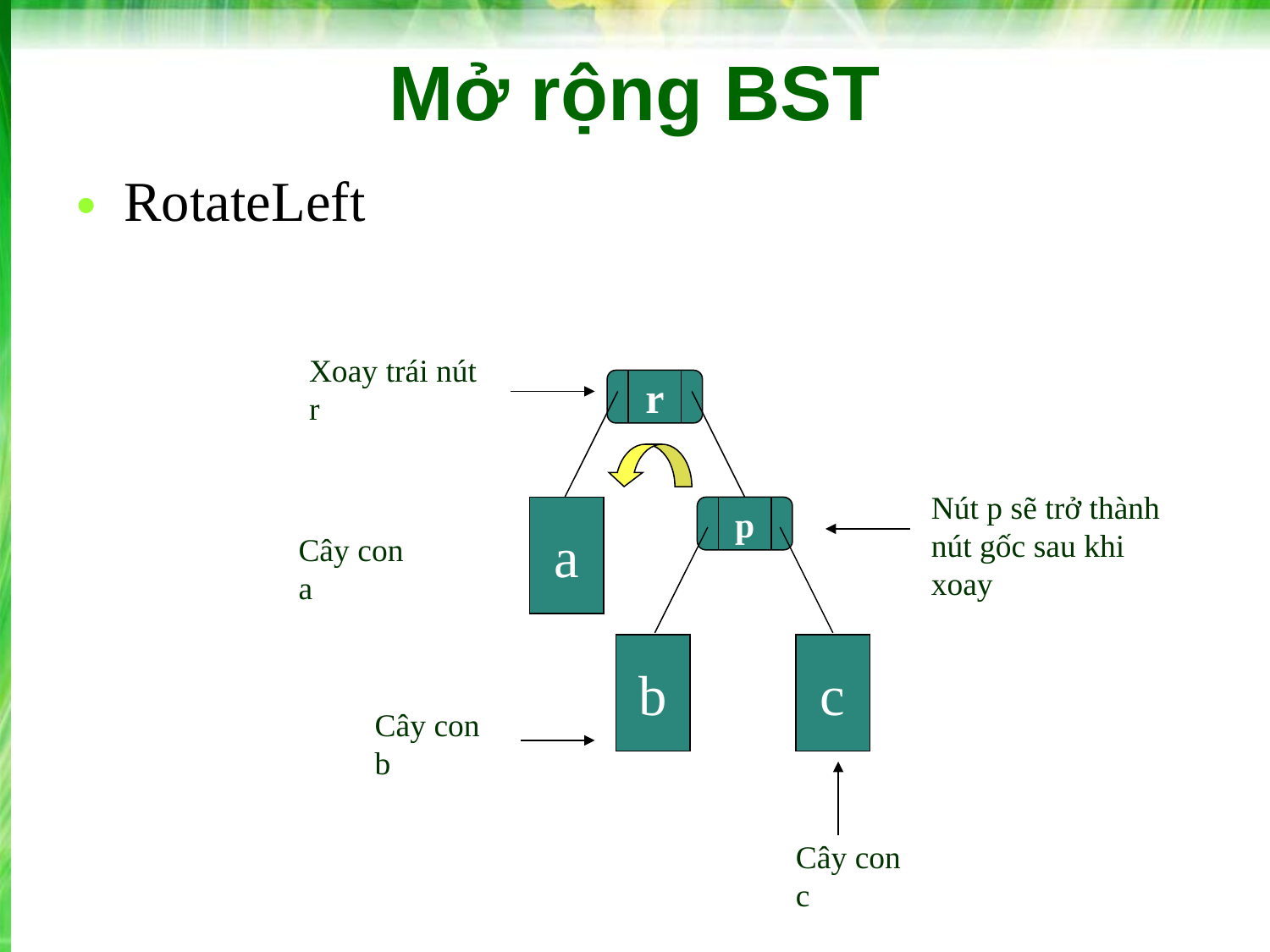

# Mở rộng BST
RotateLeft
Xoay trái nút r
r

Nút p sẽ trở thành
nút gốc sau khi xoay
a
p
Cây con a
b
c
Cây con b
Cây con c
73